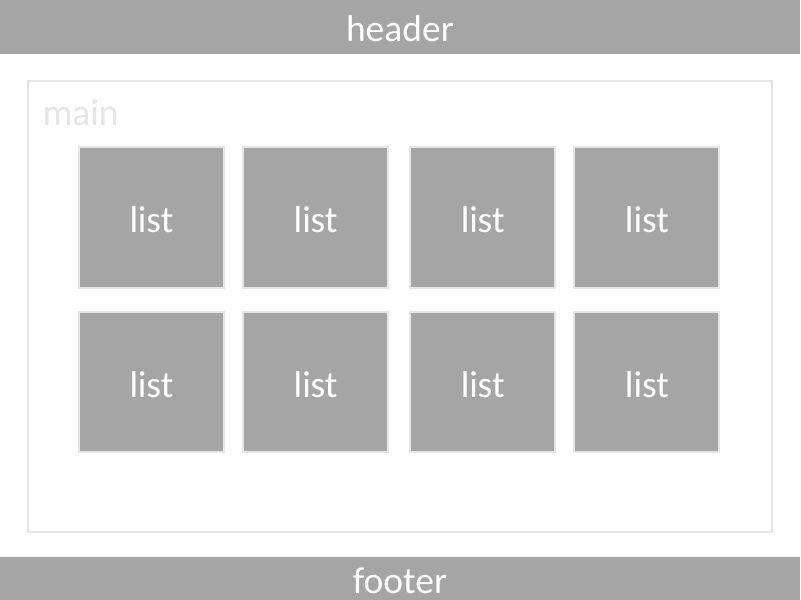

header
main
list
list
list
list
list
list
list
list
footer